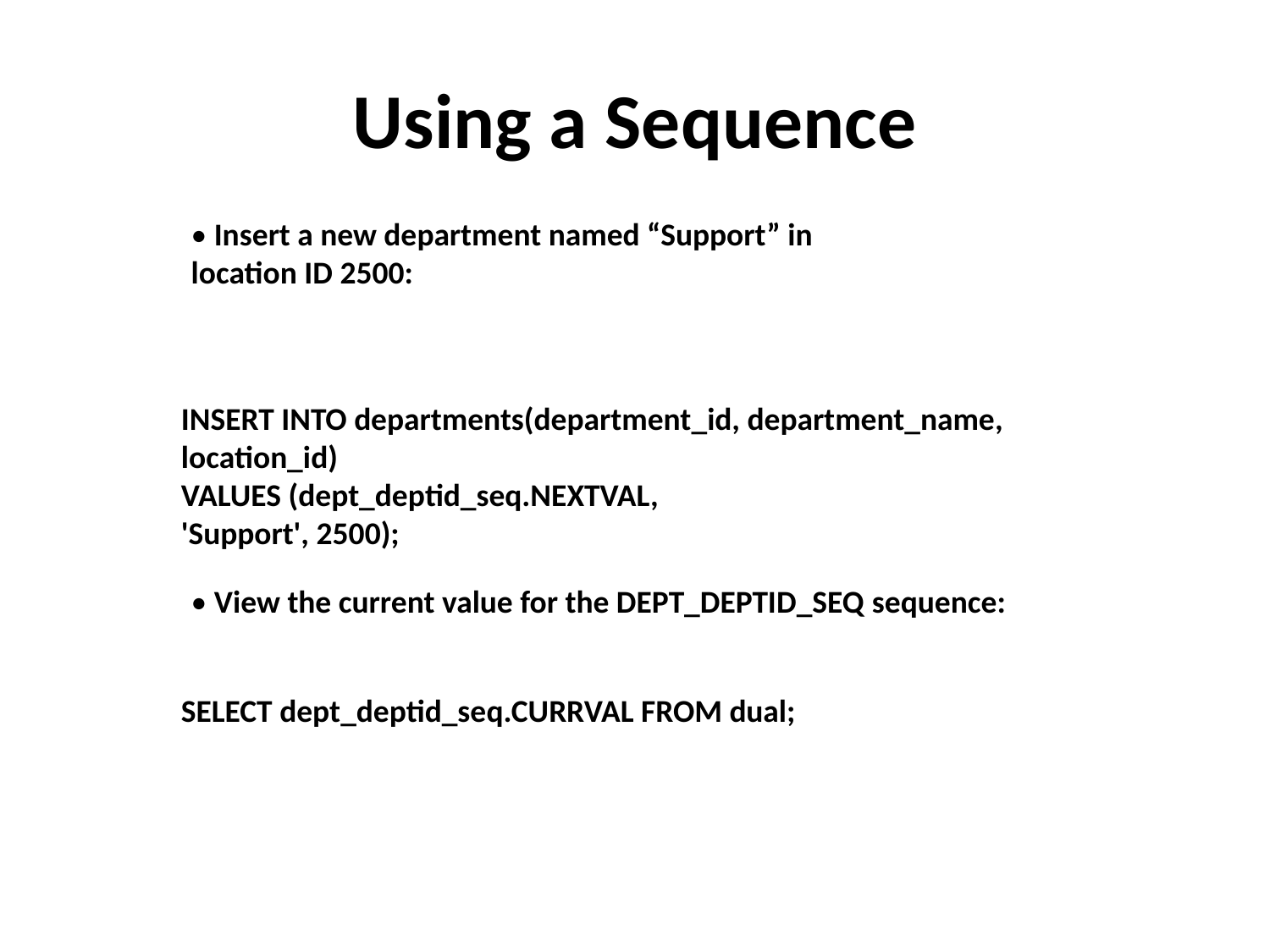

# Using a Sequence
• Insert a new department named “Support” in
location ID 2500:
INSERT INTO departments(department_id, department_name, location_id)
VALUES (dept_deptid_seq.NEXTVAL,
'Support', 2500);
• View the current value for the DEPT_DEPTID_SEQ sequence:
SELECT dept_deptid_seq.CURRVAL FROM dual;